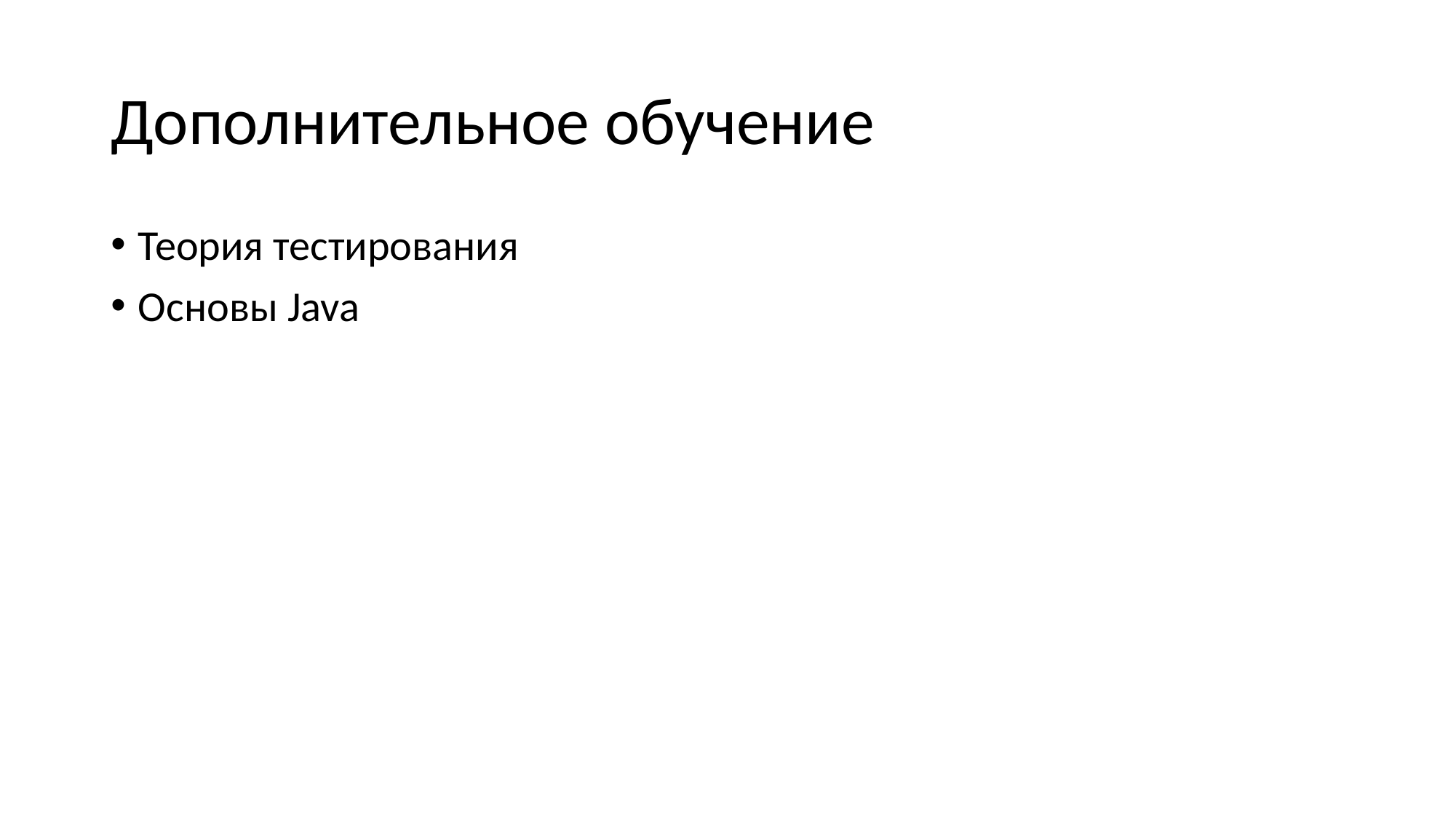

# Дополнительное обучение
Теория тестирования
Основы Java